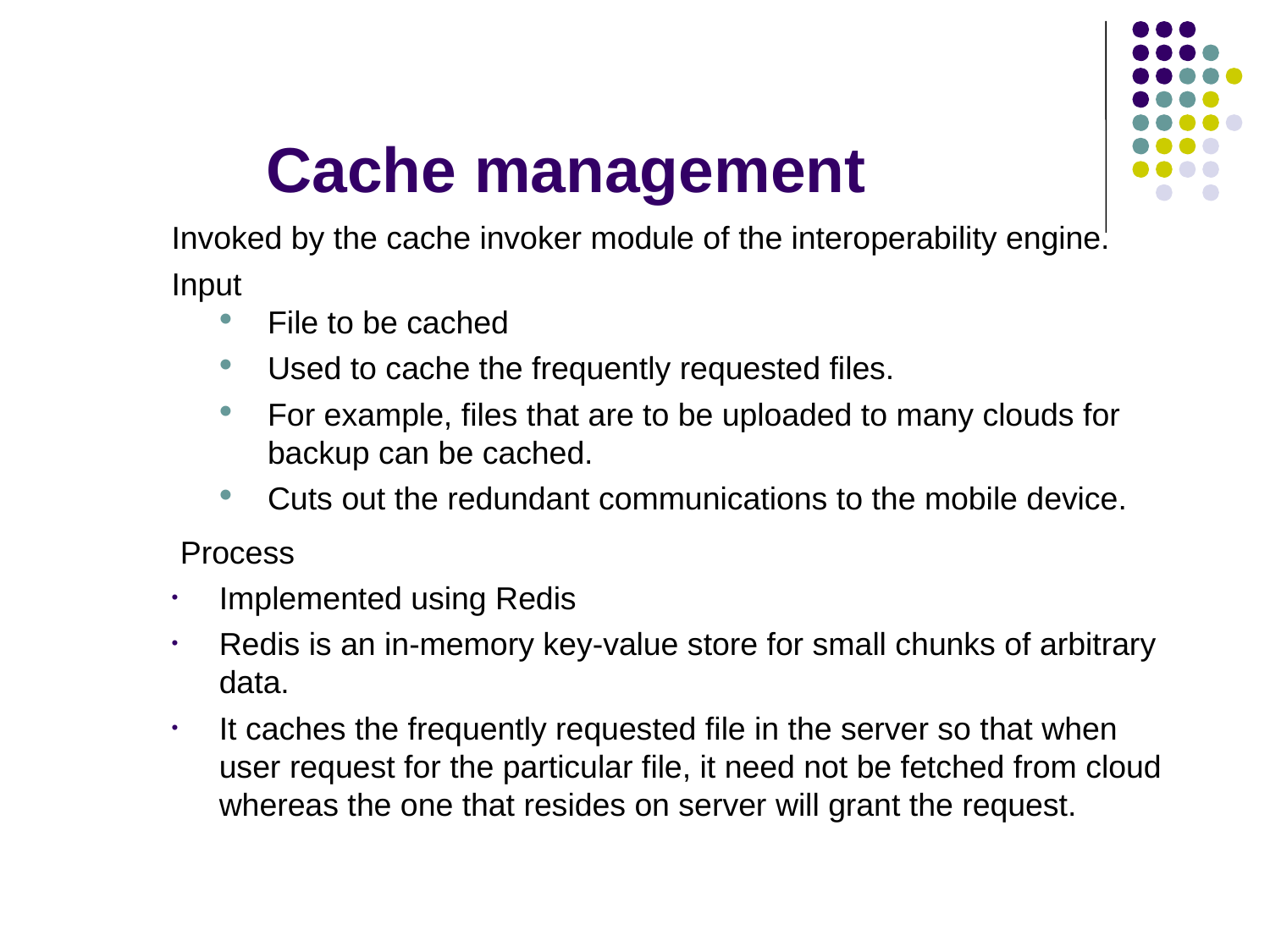

# Cache management
Invoked by the cache invoker module of the interoperability engine.
Input
File to be cached
Used to cache the frequently requested files.
For example, files that are to be uploaded to many clouds for backup can be cached.
Cuts out the redundant communications to the mobile device.
 Process
Implemented using Redis
Redis is an in-memory key-value store for small chunks of arbitrary data.
It caches the frequently requested file in the server so that when user request for the particular file, it need not be fetched from cloud whereas the one that resides on server will grant the request.